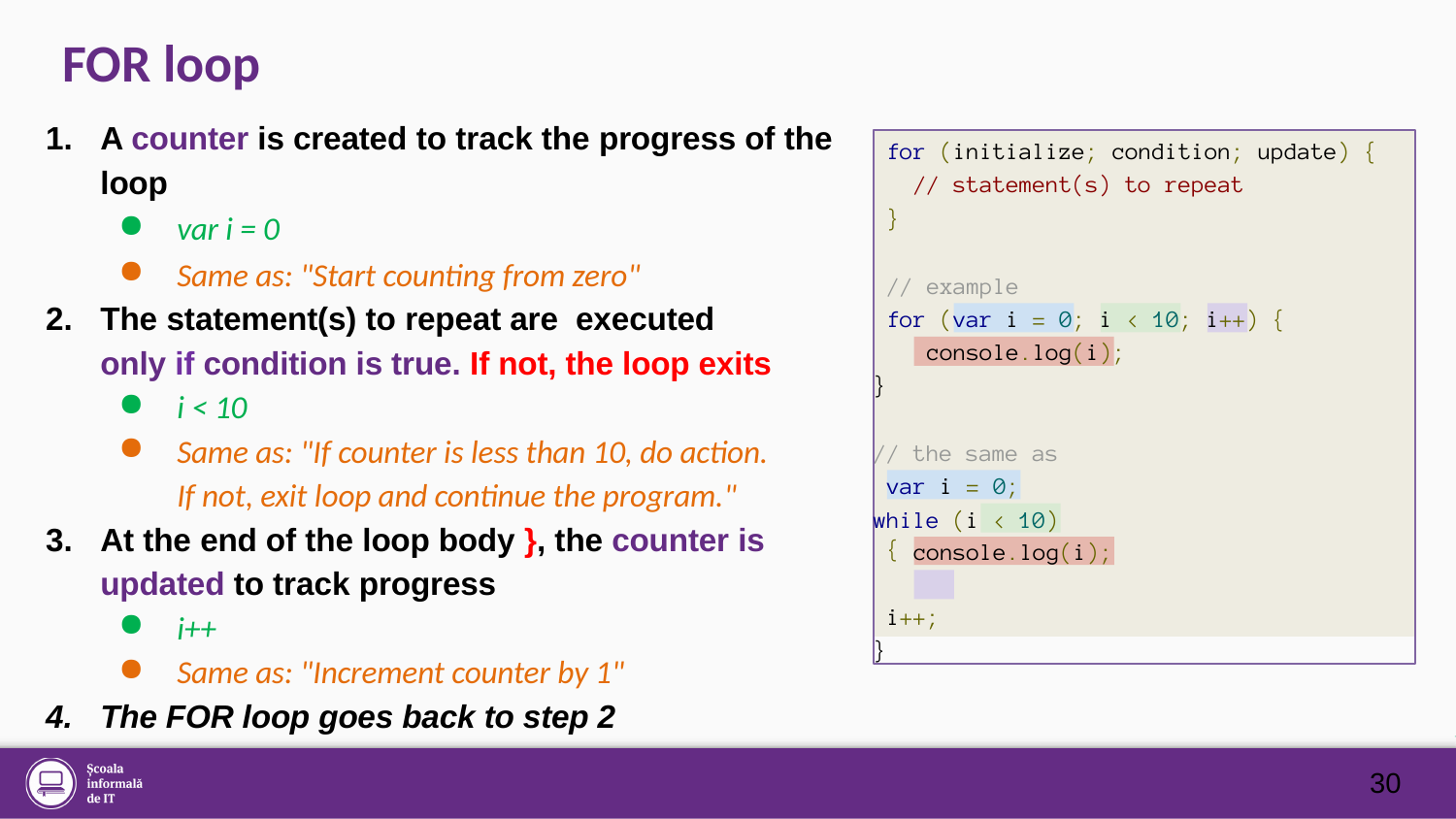

# FOR loop
A counter is created to track the progress of the loop
var i = 0
Same as: "Start counting from zero"
The statement(s) to repeat are  executed only if condition is true. If not, the loop exits
i < 10
Same as: "If counter is less than 10, do action. If not, exit loop and continue the program."
At the end of the loop body }, the counter is updated to track progress
i++
Same as: "Increment counter by 1"
The FOR loop goes back to step 2

for (initialize; condition; update) {
// statement(s) to repeat
}

// example
for (var i = 0; i < 10; i++) {  console.log(i);
}

// the same as  var i = 0;
while (i < 10) {

i++;
}

console.log(i);

30